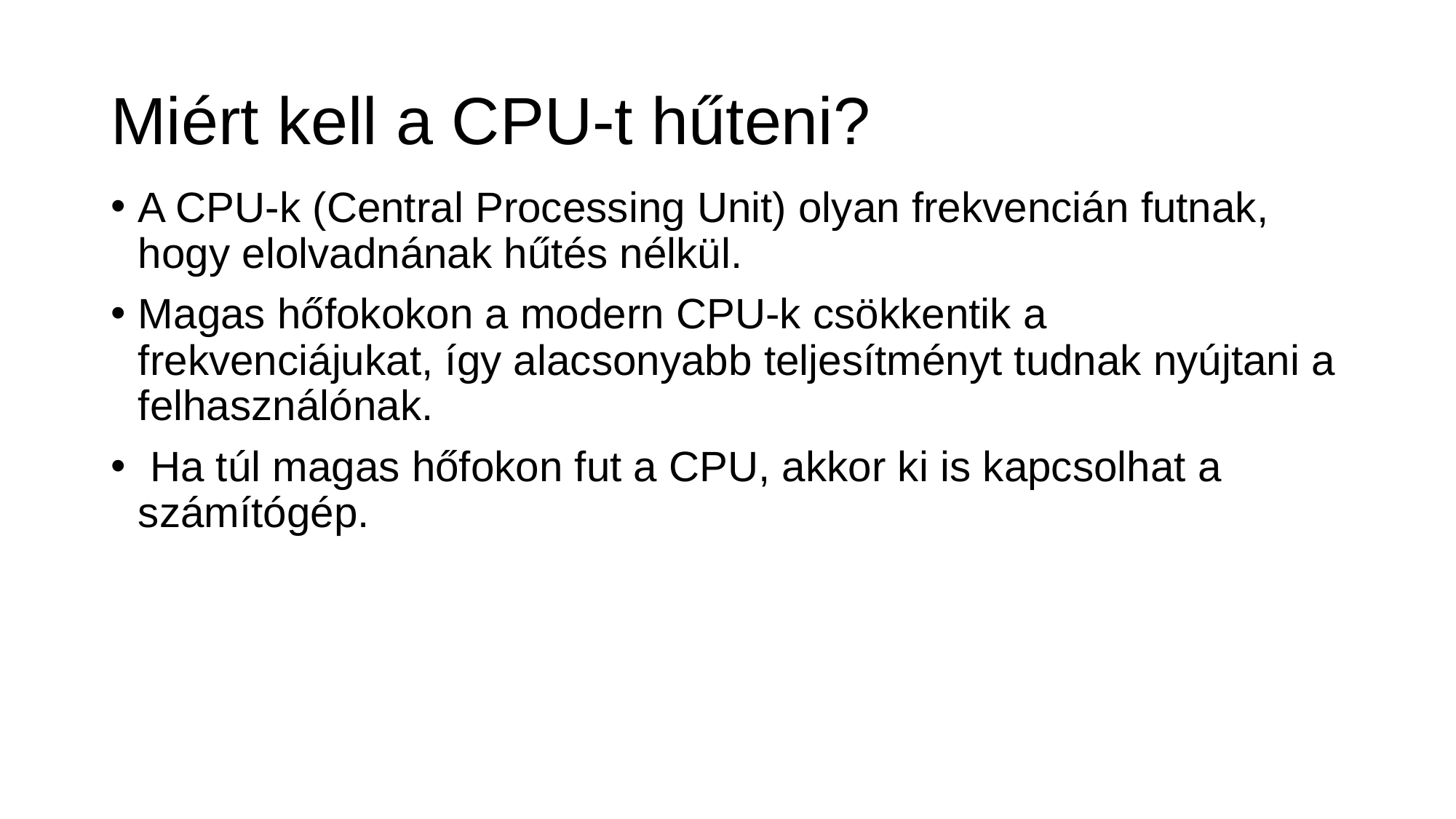

# Miért kell a CPU-t hűteni?
A CPU-k (Central Processing Unit) olyan frekvencián futnak, hogy elolvadnának hűtés nélkül.
Magas hőfokokon a modern CPU-k csökkentik a frekvenciájukat, így alacsonyabb teljesítményt tudnak nyújtani a felhasználónak.
 Ha túl magas hőfokon fut a CPU, akkor ki is kapcsolhat a számítógép.